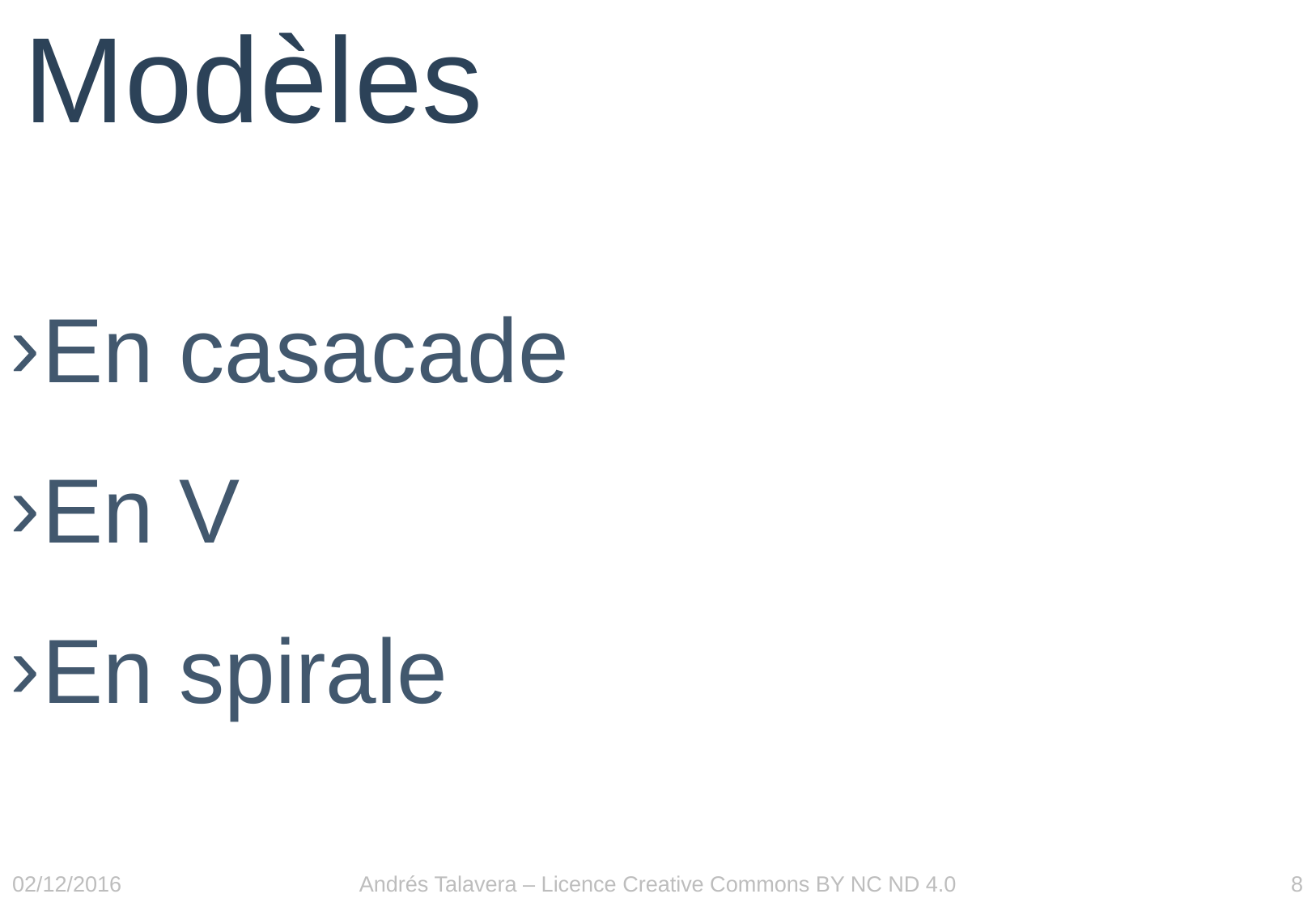

# Modèles
En casacade
En V
En spirale
02/12/2016
Andrés Talavera – Licence Creative Commons BY NC ND 4.0
8